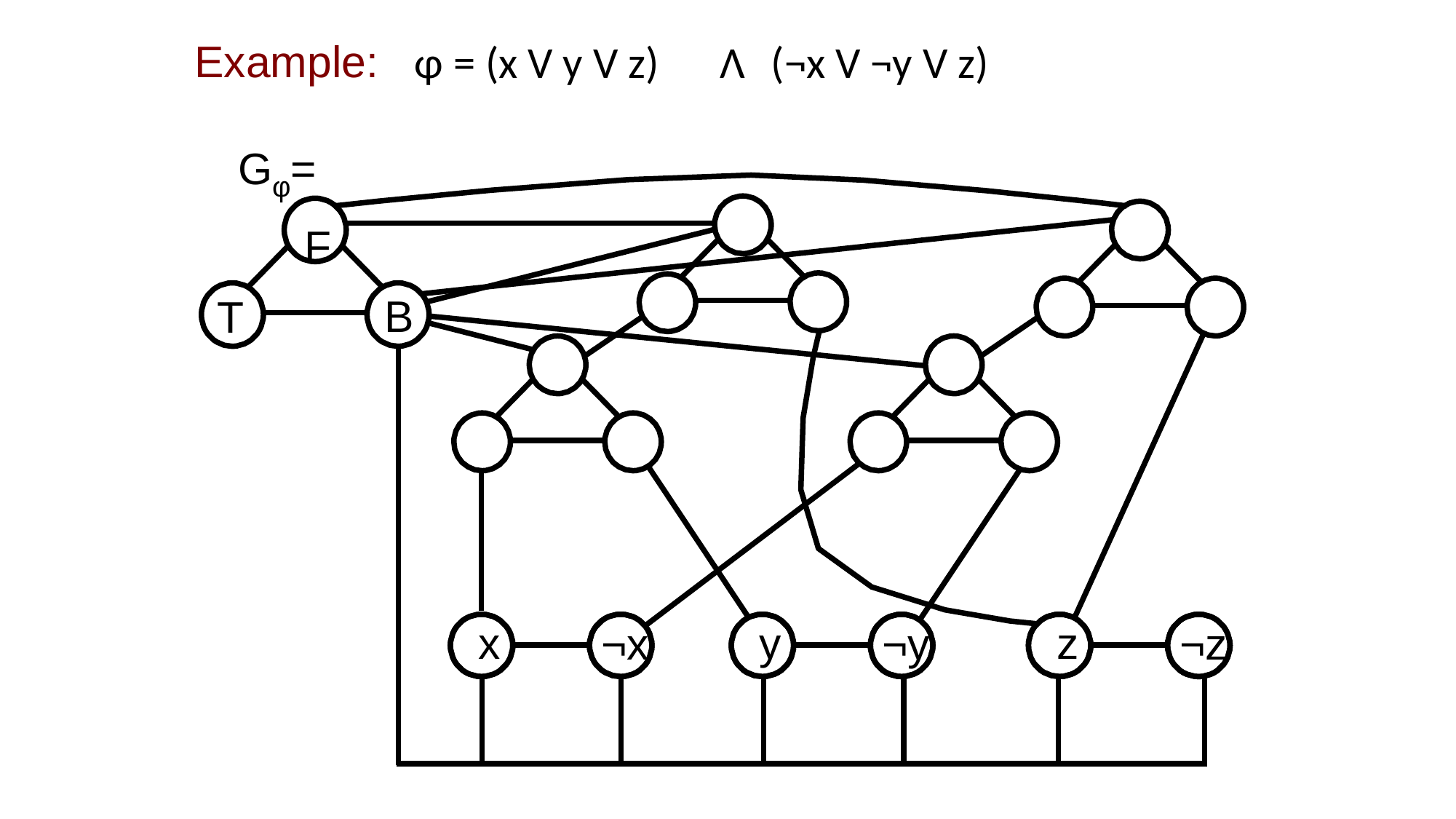

Example:
# φ = (x V y V z)	Λ	(¬x V ¬y V z)
Gφ=
F

B
T
x
y
z

¬x
¬y
¬z